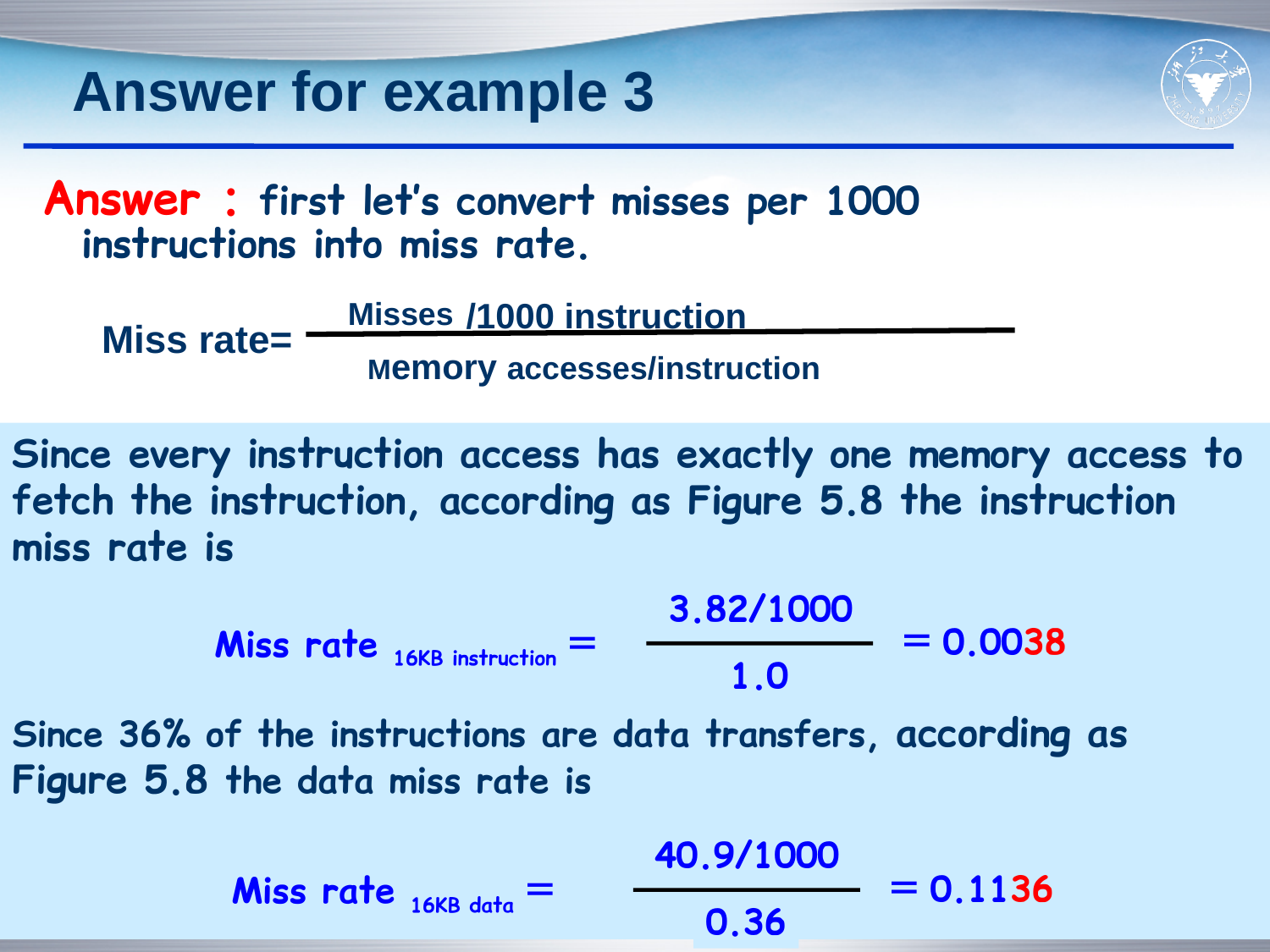

# Answer for example 3
Answer : first let’s convert misses per 1000 instructions into miss rate.
Misses
/1000 instruction
Miss rate=

Memory accesses/instruction
Since every instruction access has exactly one memory access to fetch the instruction, according as Figure 5.8 the instruction miss rate is

Since 36% of the instructions are data transfers, according as Figure 5.8 the data miss rate is

3.82/1000
＝0.0038
Miss rate 16KB instruction＝

1.0
40.9/1000
＝0.1136
Miss rate 16KB data＝

0.36
Feb.2008_jxh_Introduction